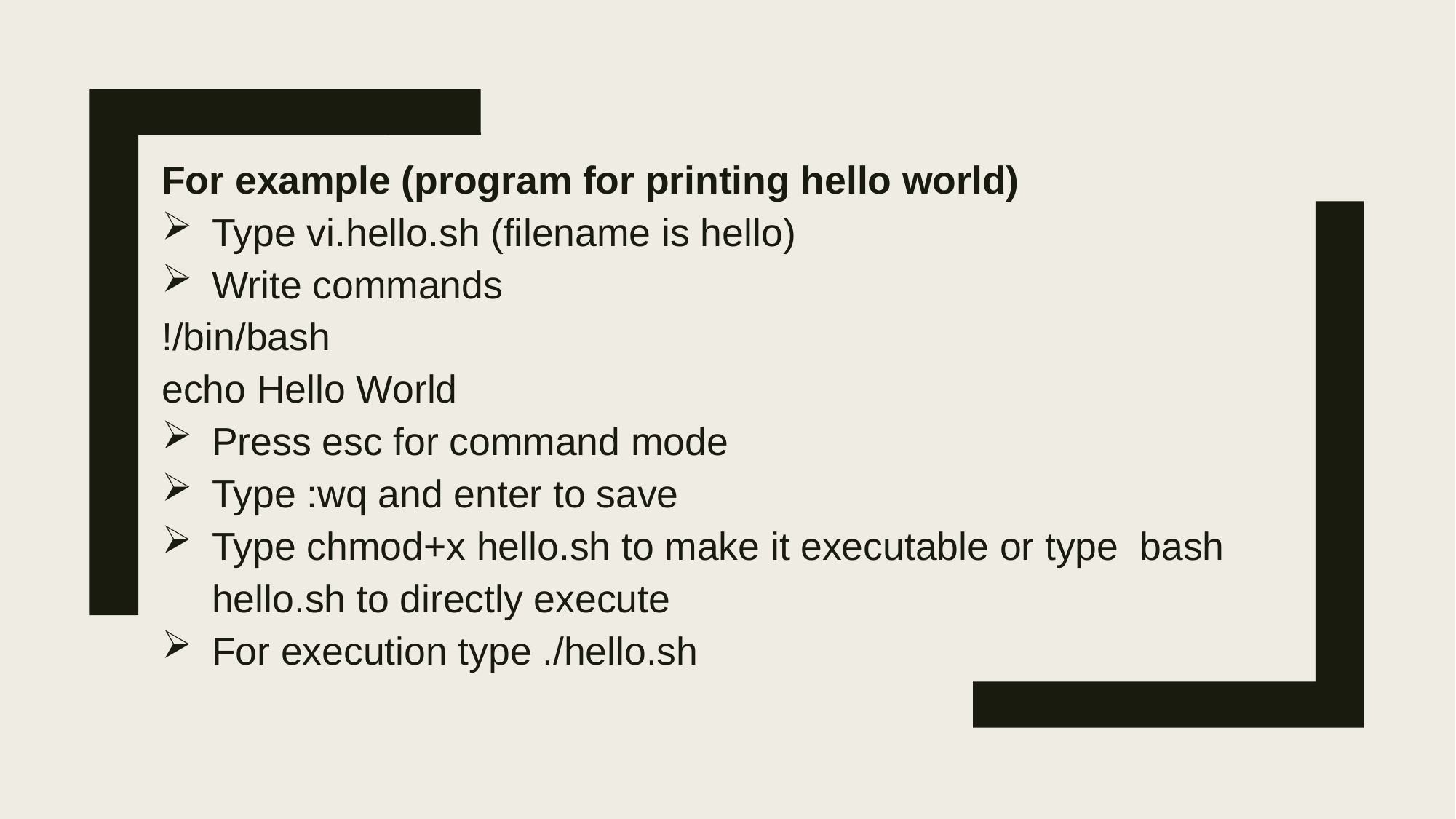

For example (program for printing hello world)
Type vi.hello.sh (filename is hello)
Write commands
!/bin/bash
echo Hello World
Press esc for command mode
Type :wq and enter to save
Type chmod+x hello.sh to make it executable or type  bash hello.sh to directly execute
For execution type ./hello.sh